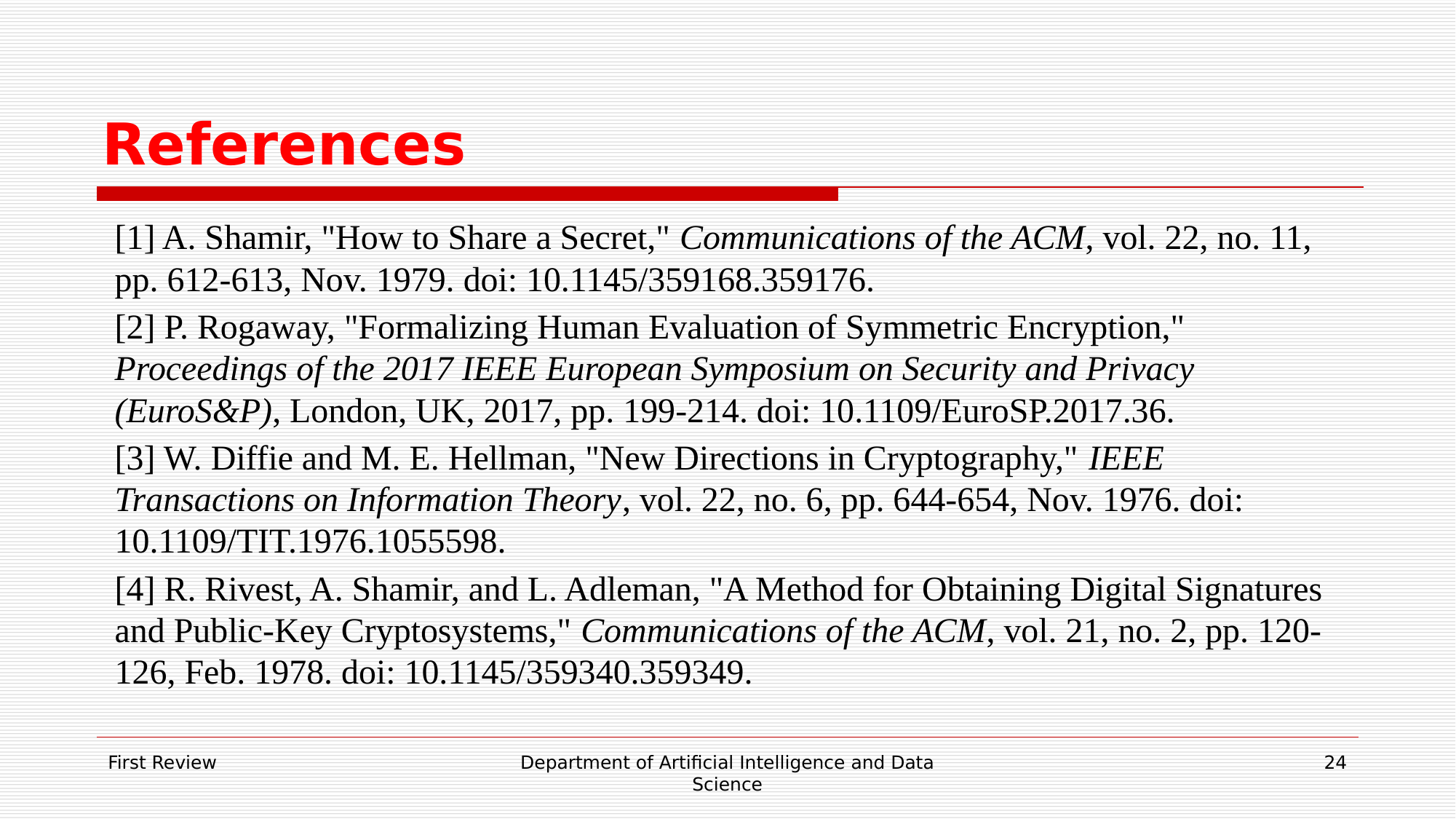

# References
[1] A. Shamir, "How to Share a Secret," Communications of the ACM, vol. 22, no. 11, pp. 612-613, Nov. 1979. doi: 10.1145/359168.359176.
[2] P. Rogaway, "Formalizing Human Evaluation of Symmetric Encryption," Proceedings of the 2017 IEEE European Symposium on Security and Privacy (EuroS&P), London, UK, 2017, pp. 199-214. doi: 10.1109/EuroSP.2017.36.
[3] W. Diffie and M. E. Hellman, "New Directions in Cryptography," IEEE Transactions on Information Theory, vol. 22, no. 6, pp. 644-654, Nov. 1976. doi: 10.1109/TIT.1976.1055598.
[4] R. Rivest, A. Shamir, and L. Adleman, "A Method for Obtaining Digital Signatures and Public-Key Cryptosystems," Communications of the ACM, vol. 21, no. 2, pp. 120-126, Feb. 1978. doi: 10.1145/359340.359349.

First Review
Department of Artificial Intelligence and Data Science
24